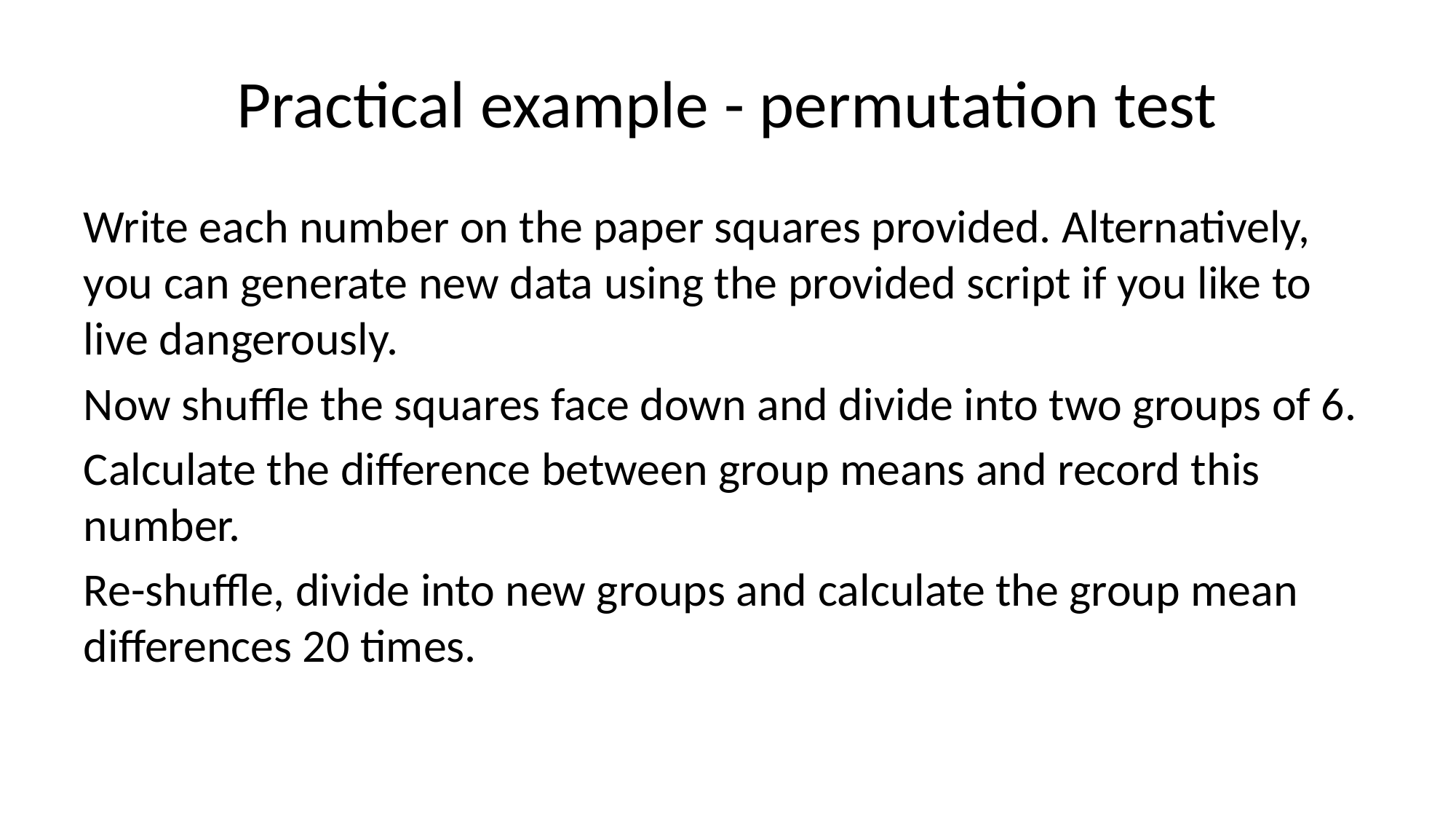

# Practical example - permutation test
Write each number on the paper squares provided. Alternatively, you can generate new data using the provided script if you like to live dangerously.
Now shuffle the squares face down and divide into two groups of 6.
Calculate the difference between group means and record this number.
Re-shuffle, divide into new groups and calculate the group mean differences 20 times.